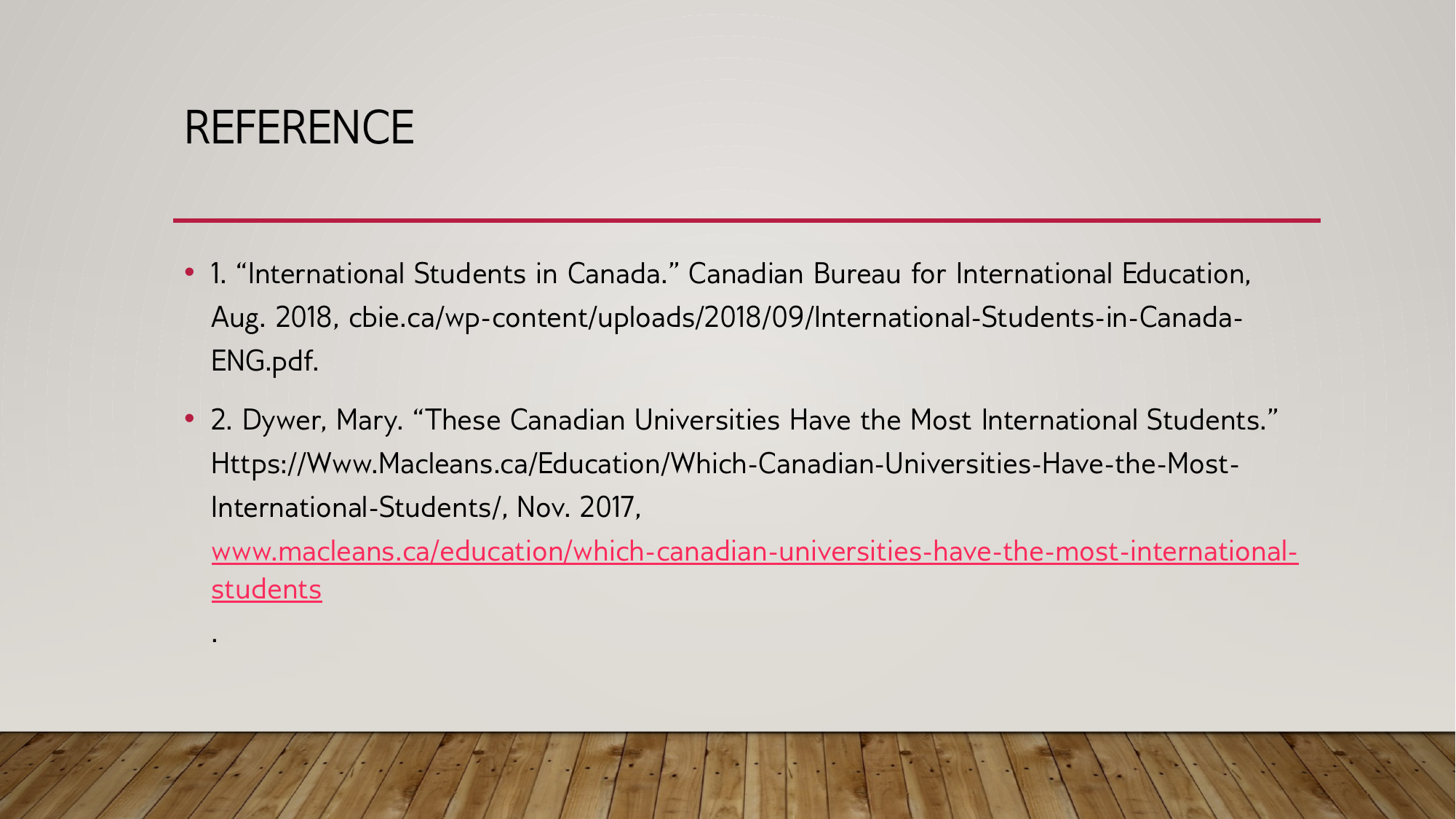

# Reference
1. “International Students in Canada.” Canadian Bureau for International Education, Aug. 2018, cbie.ca/wp-content/uploads/2018/09/International-Students-in-Canada-ENG.pdf.
2. Dywer, Mary. “These Canadian Universities Have the Most International Students.” Https://Www.Macleans.ca/Education/Which-Canadian-Universities-Have-the-Most-International-Students/, Nov. 2017, www.macleans.ca/education/which-canadian-universities-have-the-most-international-students.